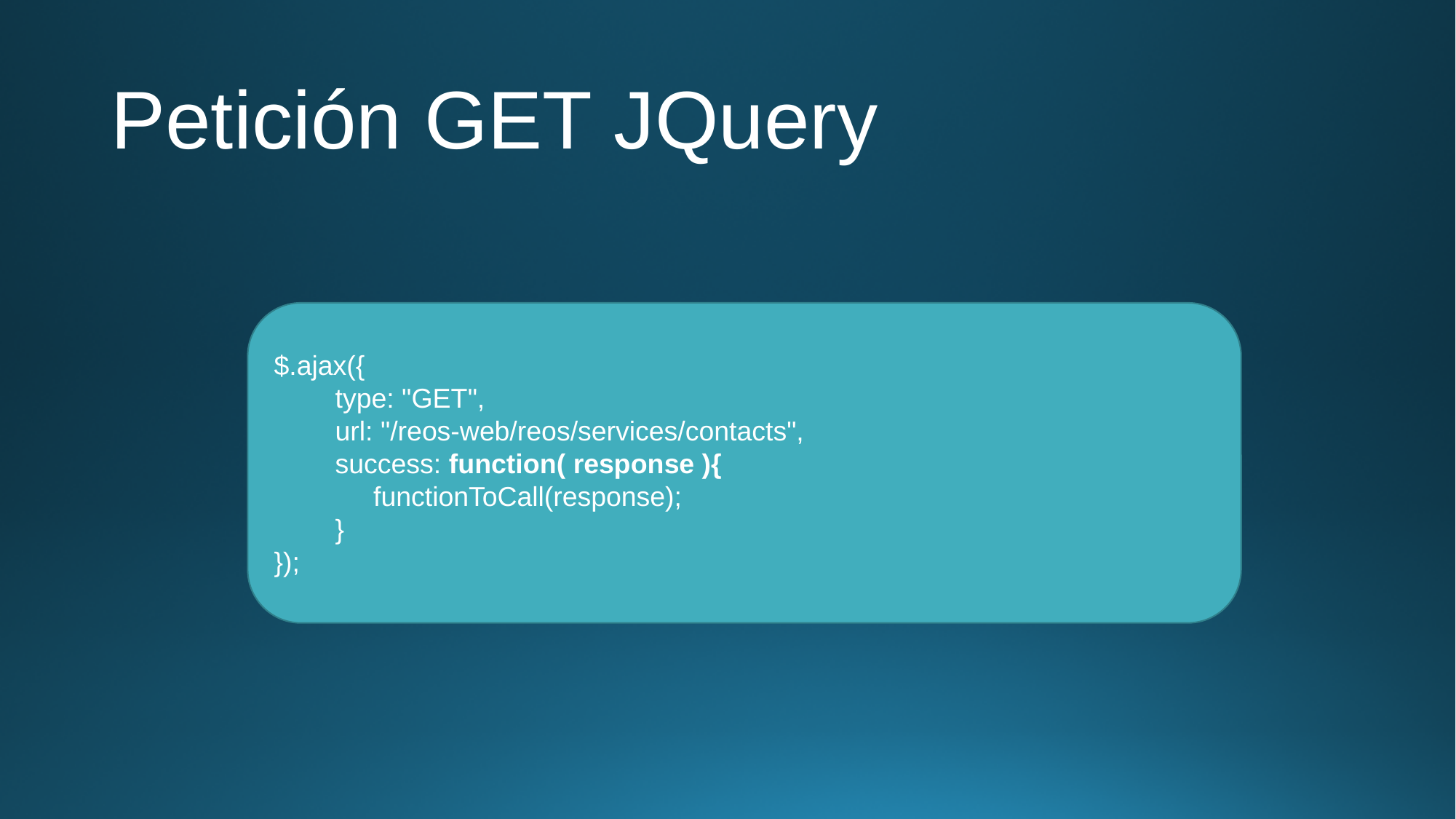

# Petición GET JQuery

$.ajax({
        type: "GET",
        url: "/reos-web/reos/services/contacts",
        success: function( response ){
             functionToCall(response);
        }
});